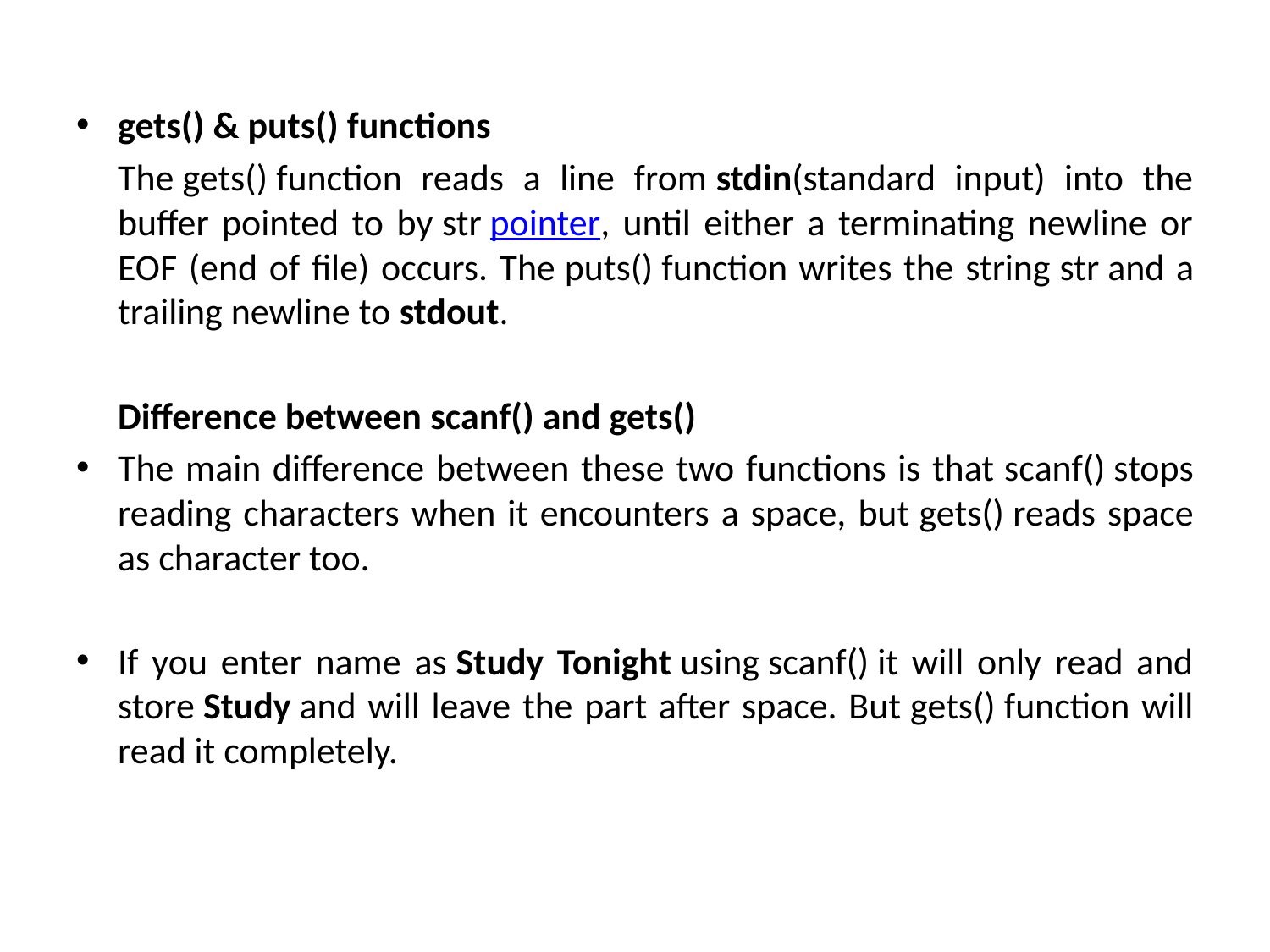

gets() & puts() functions
	The gets() function reads a line from stdin(standard input) into the buffer pointed to by str pointer, until either a terminating newline or EOF (end of file) occurs. The puts() function writes the string str and a trailing newline to stdout.

	Difference between scanf() and gets()
The main difference between these two functions is that scanf() stops reading characters when it encounters a space, but gets() reads space as character too.

If you enter name as Study Tonight using scanf() it will only read and store Study and will leave the part after space. But gets() function will read it completely.